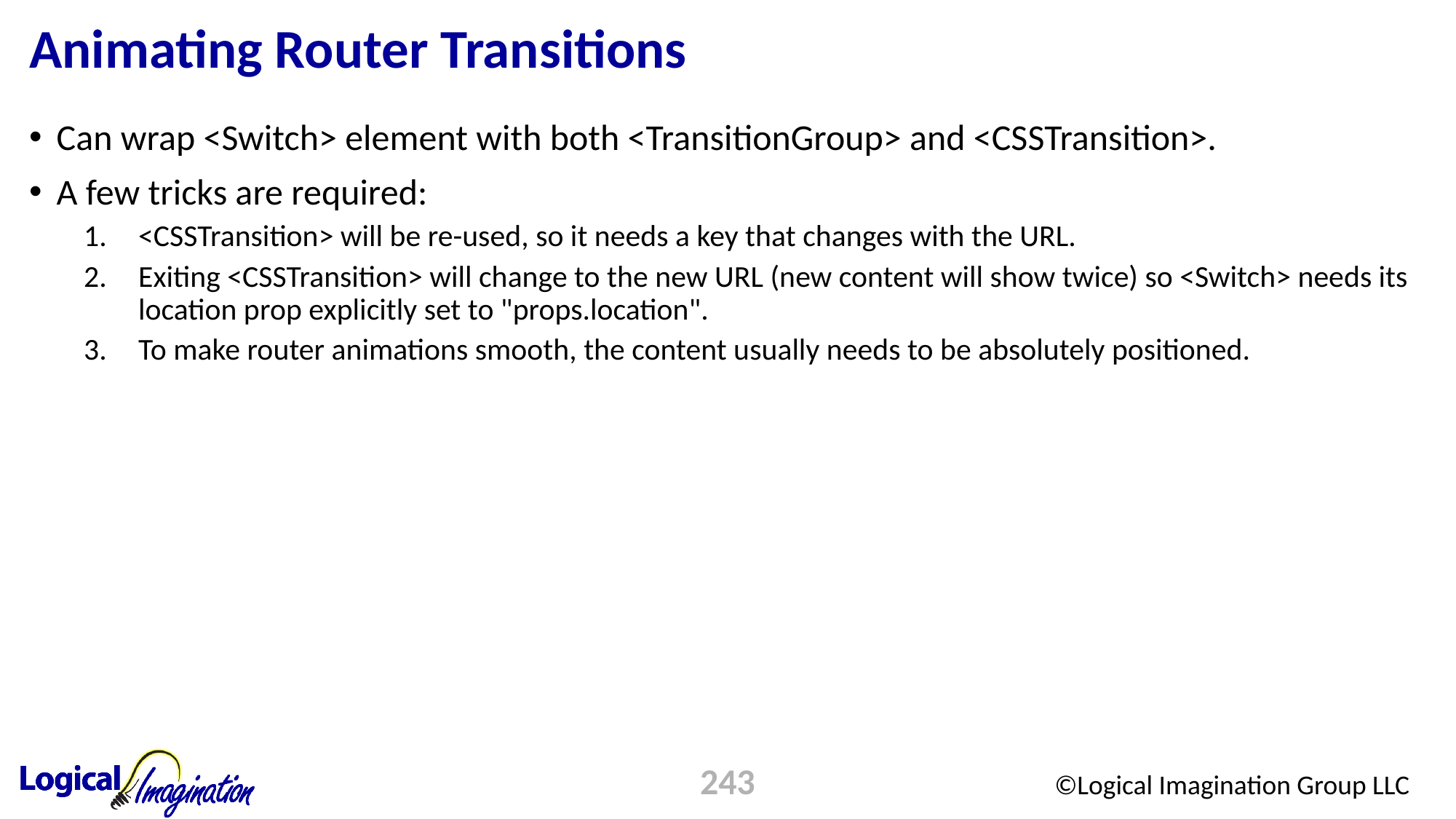

# Animating Router Transitions
Can wrap <Switch> element with both <TransitionGroup> and <CSSTransition>.
A few tricks are required:
<CSSTransition> will be re-used, so it needs a key that changes with the URL.
Exiting <CSSTransition> will change to the new URL (new content will show twice) so <Switch> needs its location prop explicitly set to "props.location".
To make router animations smooth, the content usually needs to be absolutely positioned.

243